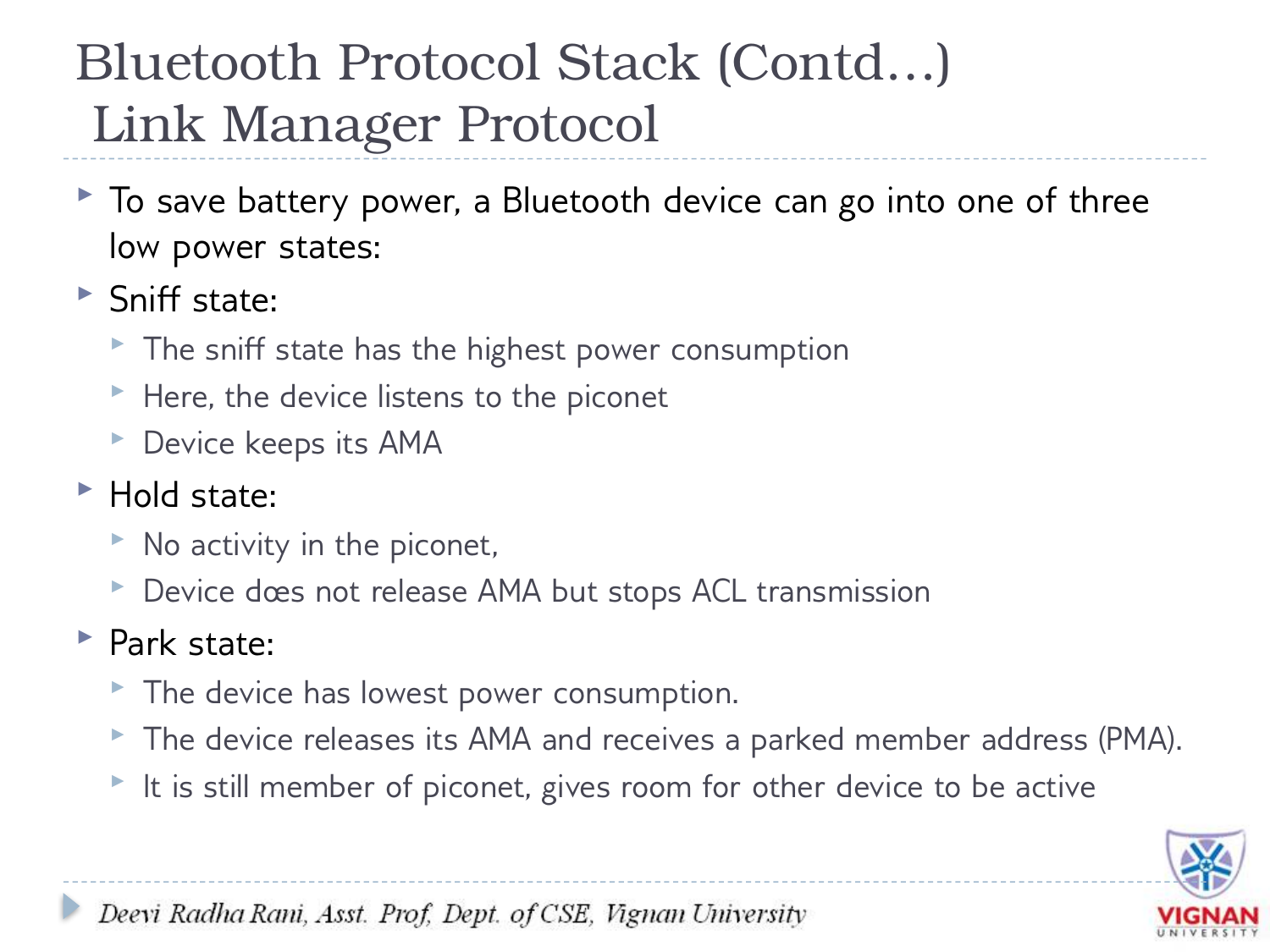

# Bluetooth Protocol Stack (Contd…) Link Manager Protocol
To save battery power, a Bluetooth device can go into one of three low power states:
Sniff state:
The sniff state has the highest power consumption
Here, the device listens to the piconet
Device keeps its AMA
Hold state:
No activity in the piconet,
Device does not release AMA but stops ACL transmission
Park state:
The device has lowest power consumption.
The device releases its AMA and receives a parked member address (PMA).
It is still member of piconet, gives room for other device to be active